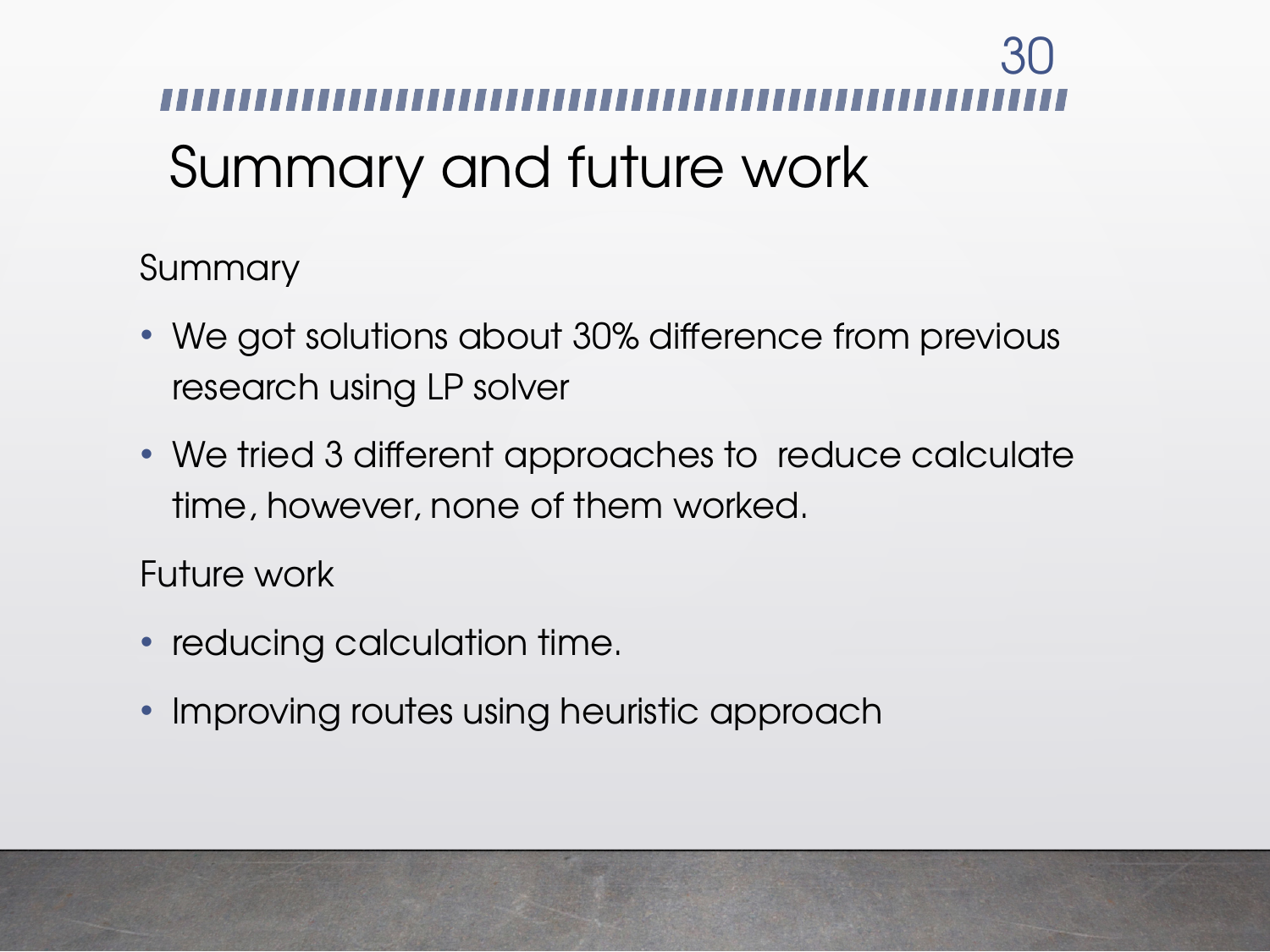

30
# Summary and future work
Summary
We got solutions about 30% difference from previous research using LP solver
We tried 3 different approaches to  reduce calculate time, however, none of them worked.
Future work
reducing calculation time.
Improving routes using heuristic approach